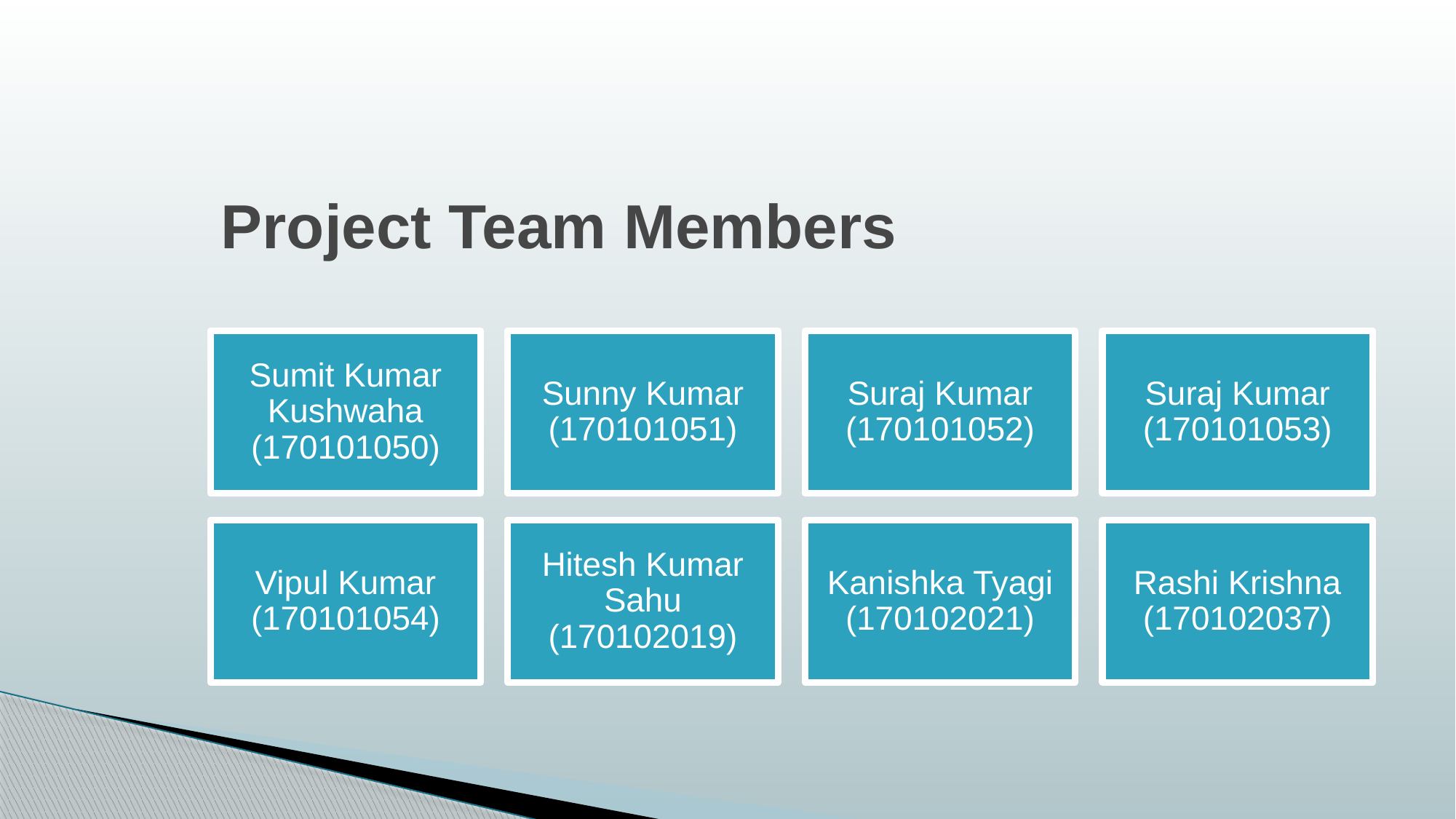

# Project Team Members
Sumit Kumar Kushwaha (170101050)
Sunny Kumar (170101051)
Suraj Kumar (170101052)
Suraj Kumar (170101053)
Vipul Kumar (170101054)
Hitesh Kumar Sahu (170102019)
Kanishka Tyagi (170102021)
Rashi Krishna (170102037)